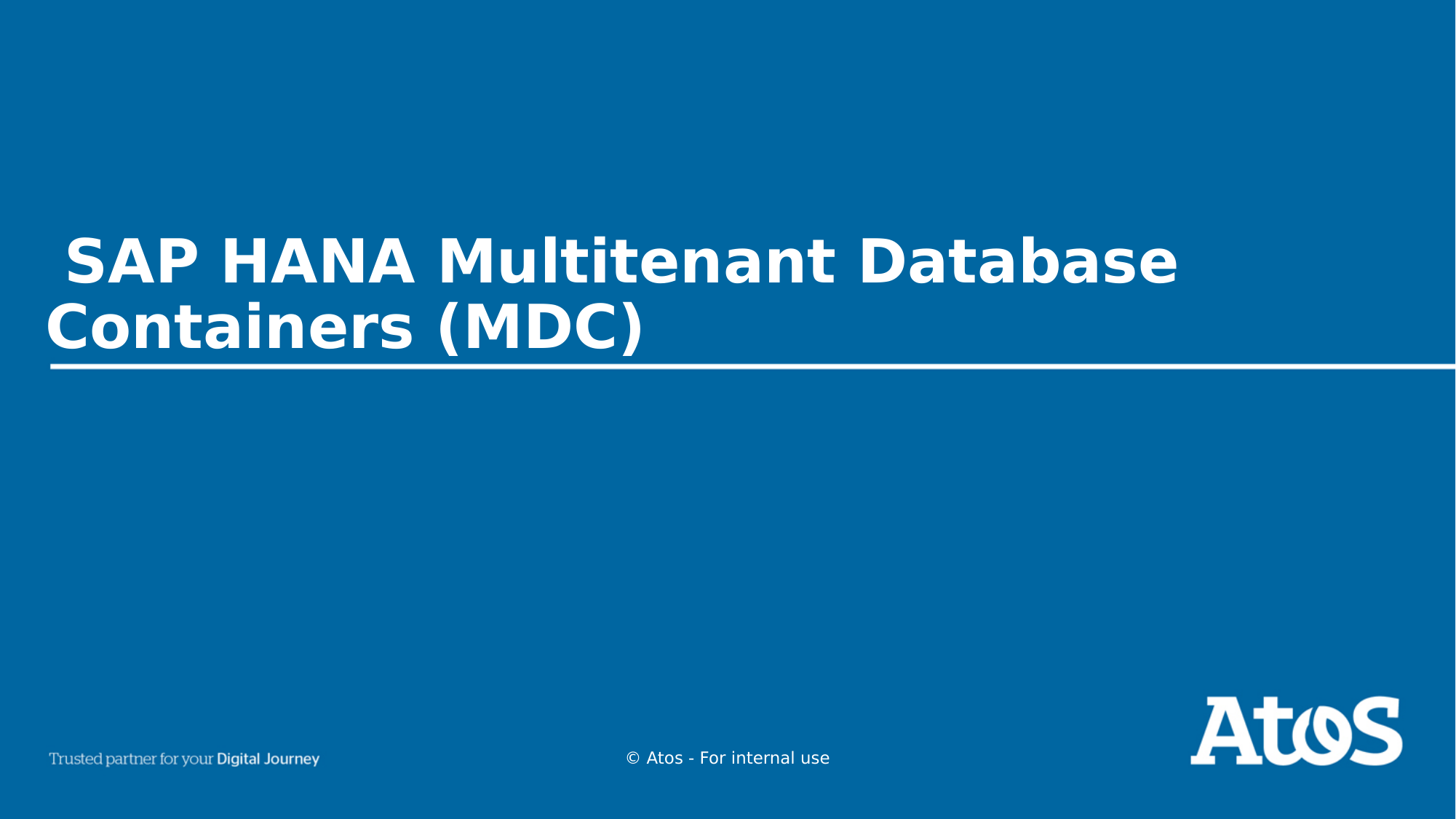

# SAP HANA Multitenant Database Containers (MDC)